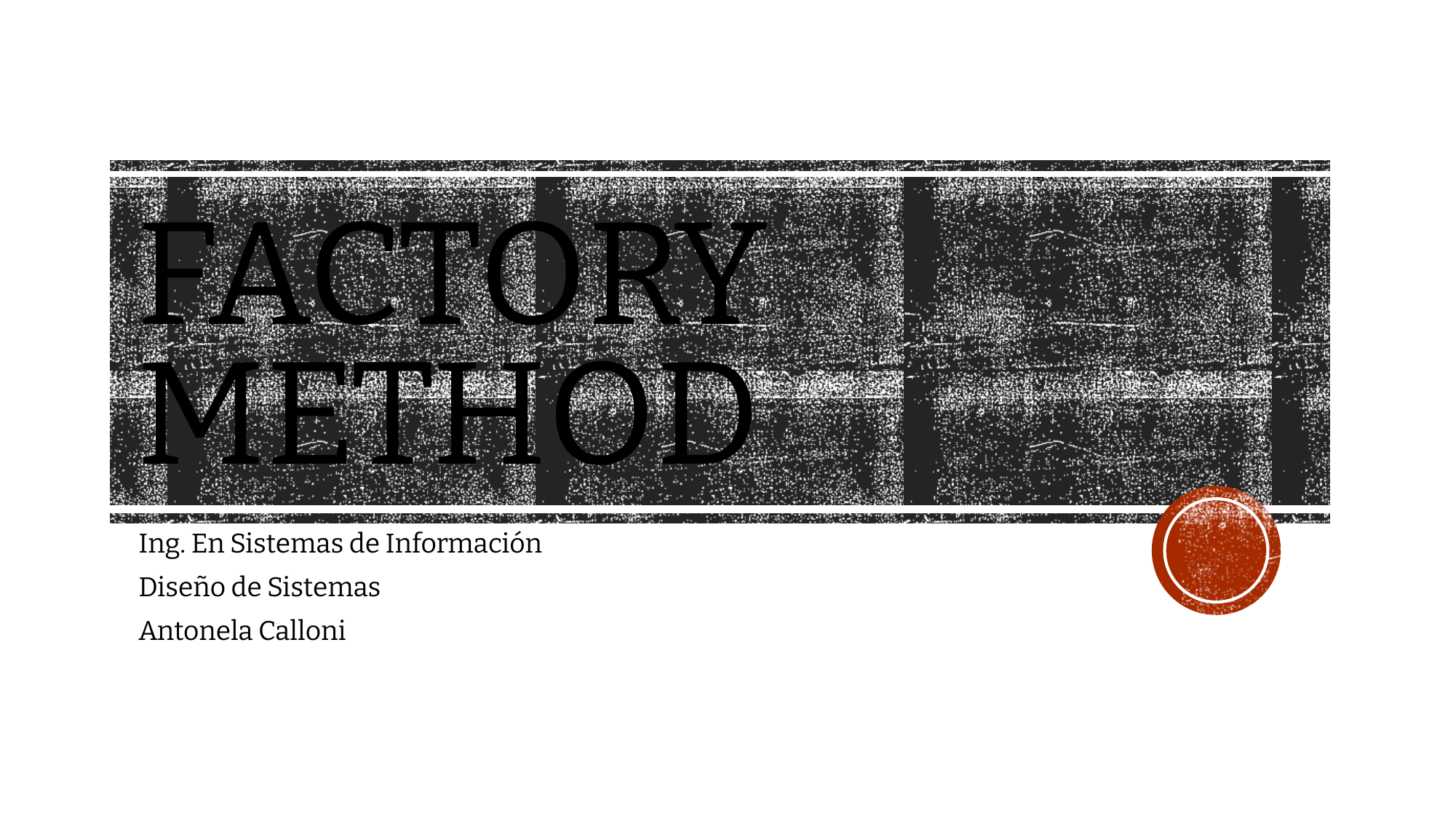

# Factory method
Ing. En Sistemas de Información
Diseño de Sistemas
Antonela Calloni